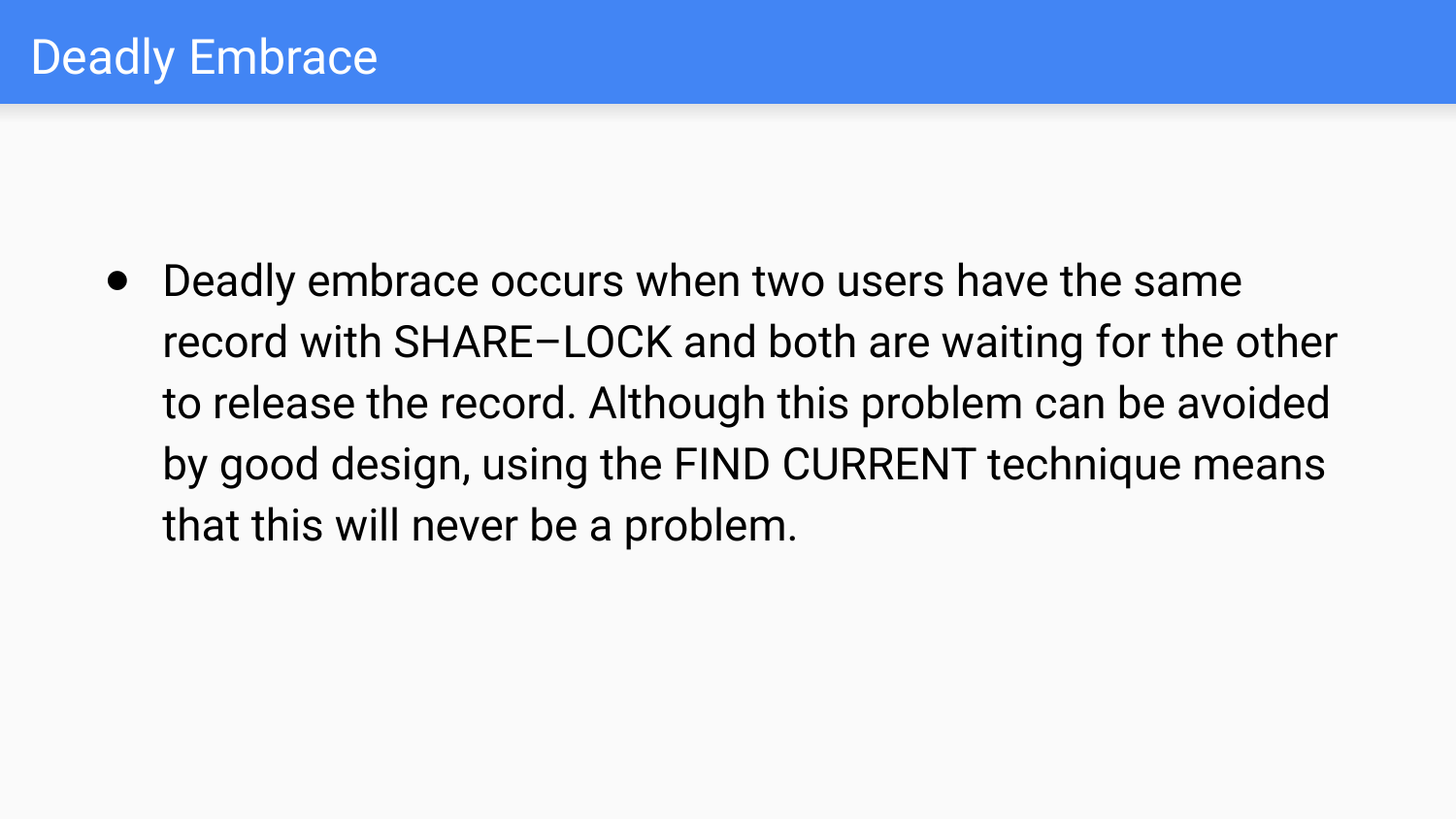

# Deadly Embrace
Deadly embrace occurs when two users have the same record with SHARE–LOCK and both are waiting for the other to release the record. Although this problem can be avoided by good design, using the FIND CURRENT technique means that this will never be a problem.